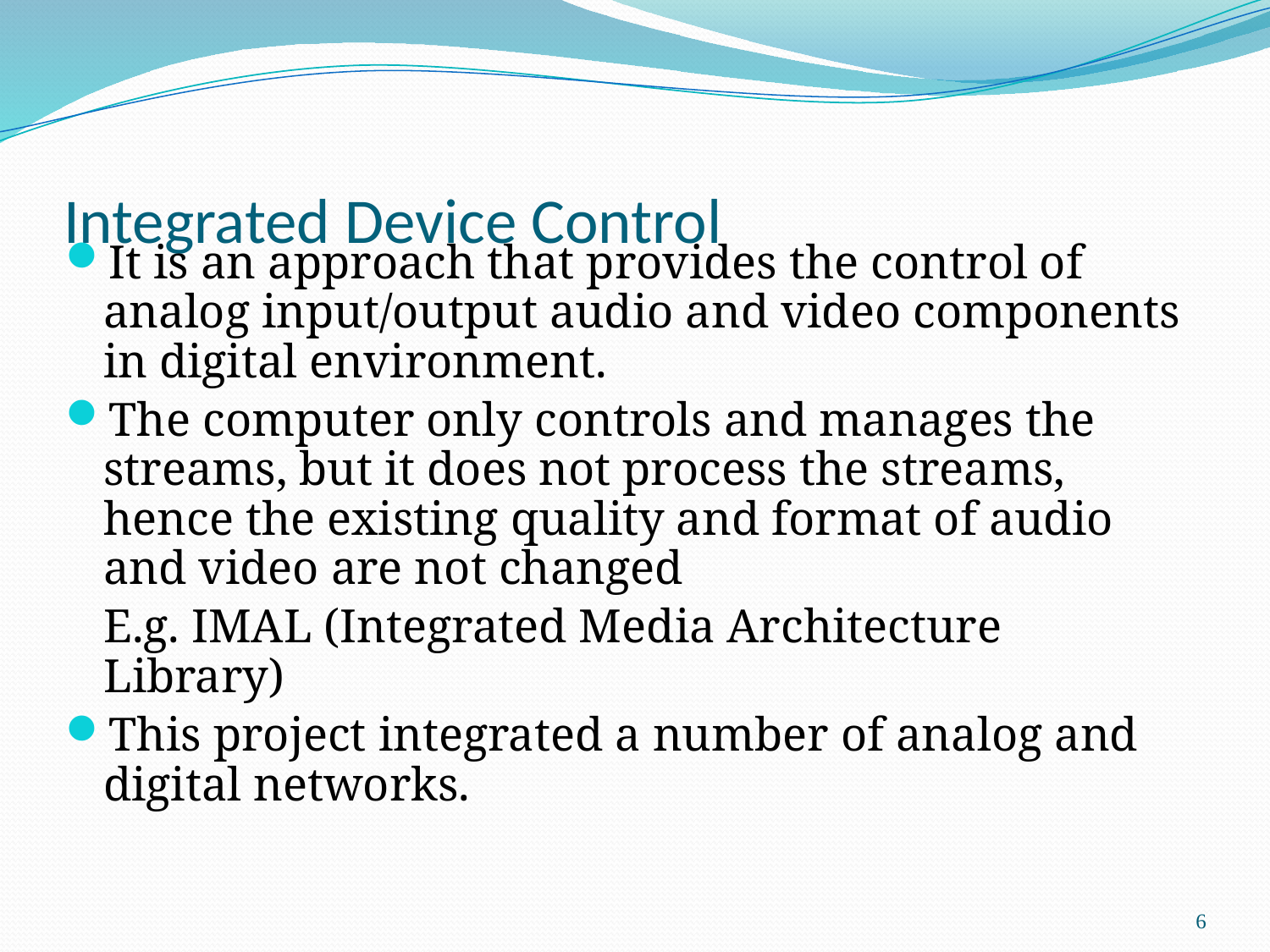

# Integrated Device Control
It is an approach that provides the control of analog input/output audio and video components in digital environment.
The computer only controls and manages the streams, but it does not process the streams, hence the existing quality and format of audio and video are not changed
	E.g. IMAL (Integrated Media Architecture Library)
This project integrated a number of analog and digital networks.
6